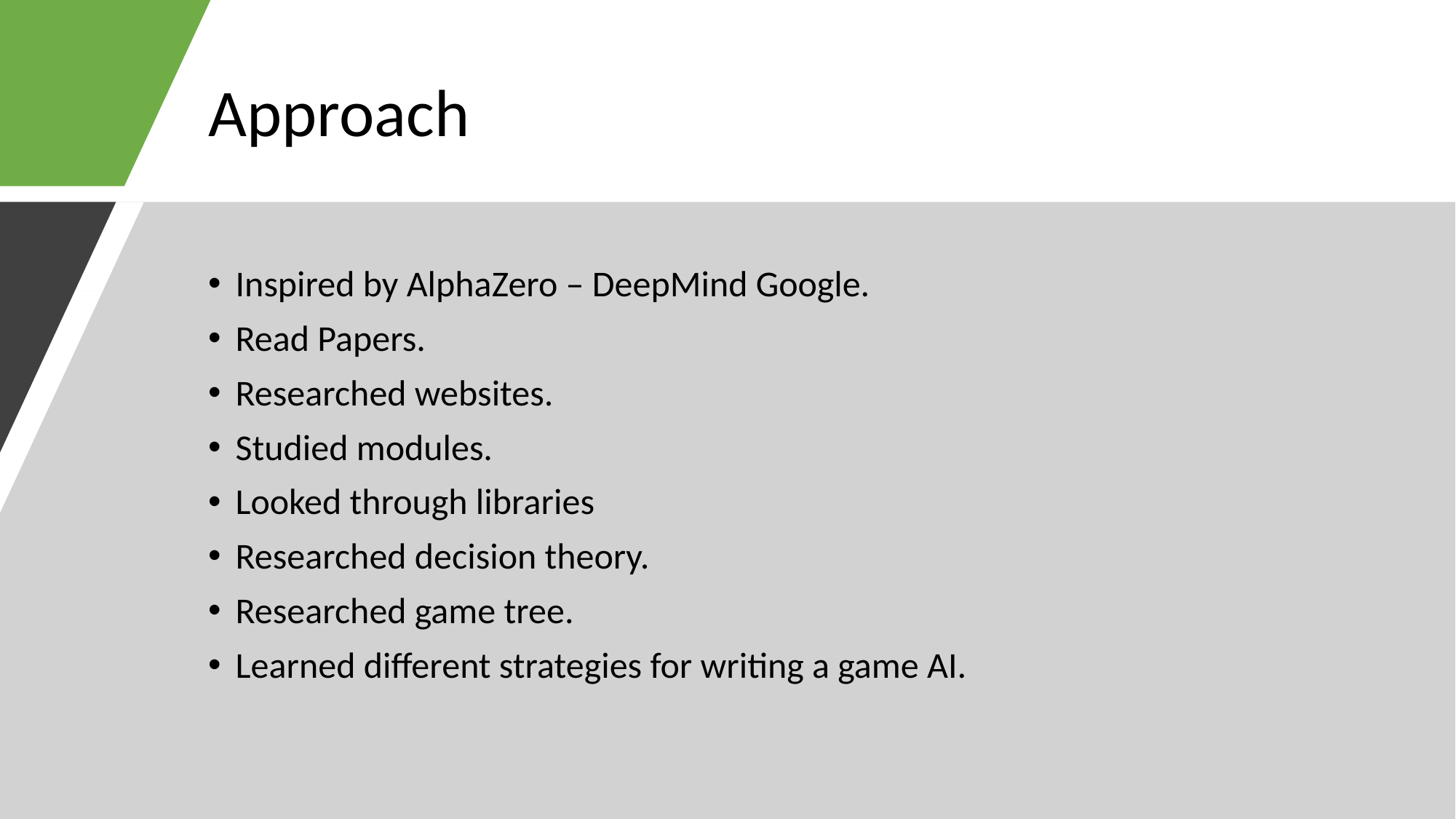

# Approach

Inspired by AlphaZero – DeepMind Google.
Read Papers.
Researched websites.
Studied modules.
Looked through libraries
Researched decision theory.
Researched game tree.
Learned different strategies for writing a game AI.